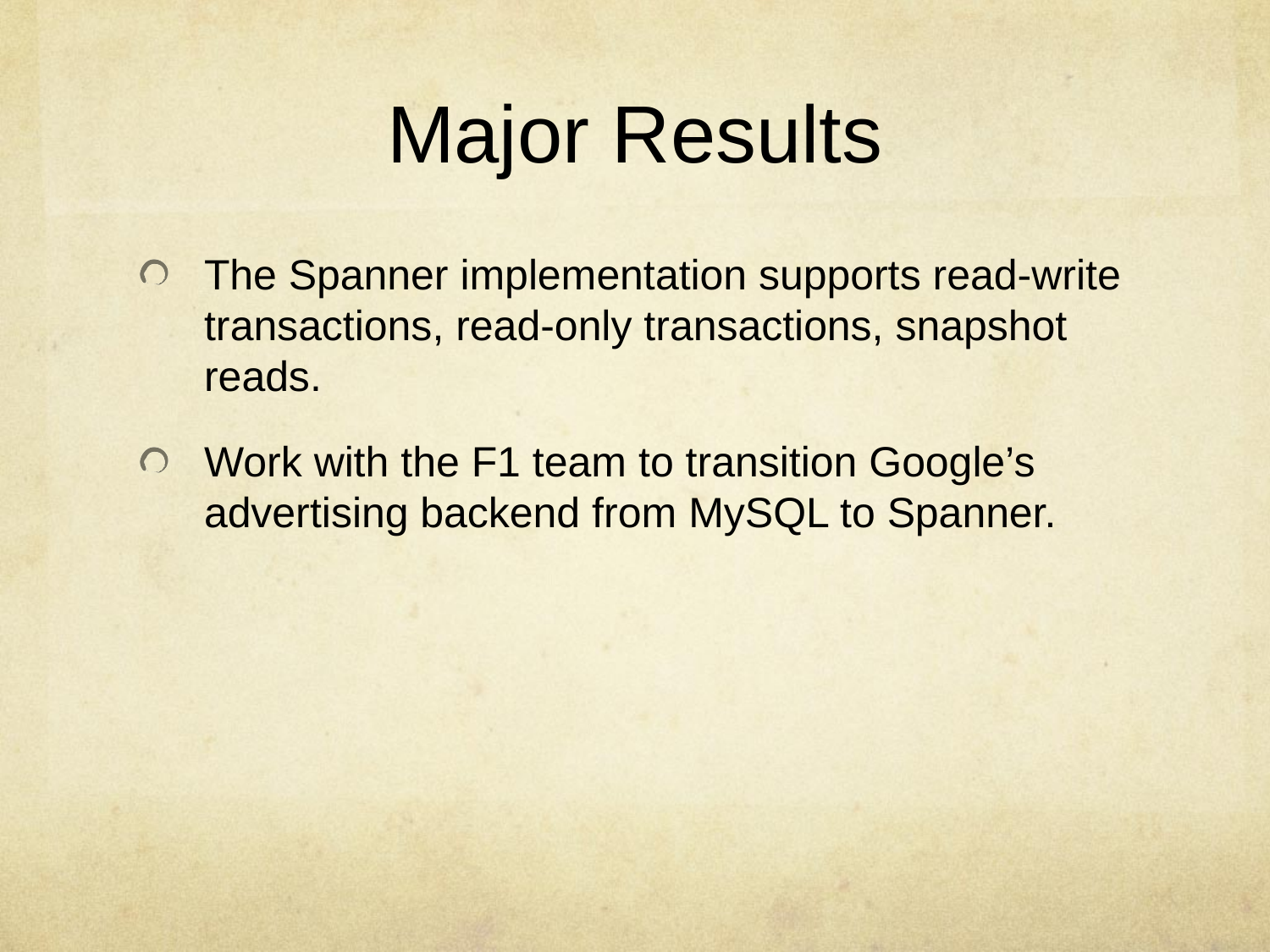

# Major Results
The Spanner implementation supports read-write transactions, read-only transactions, snapshot reads.
Work with the F1 team to transition Google’s advertising backend from MySQL to Spanner.